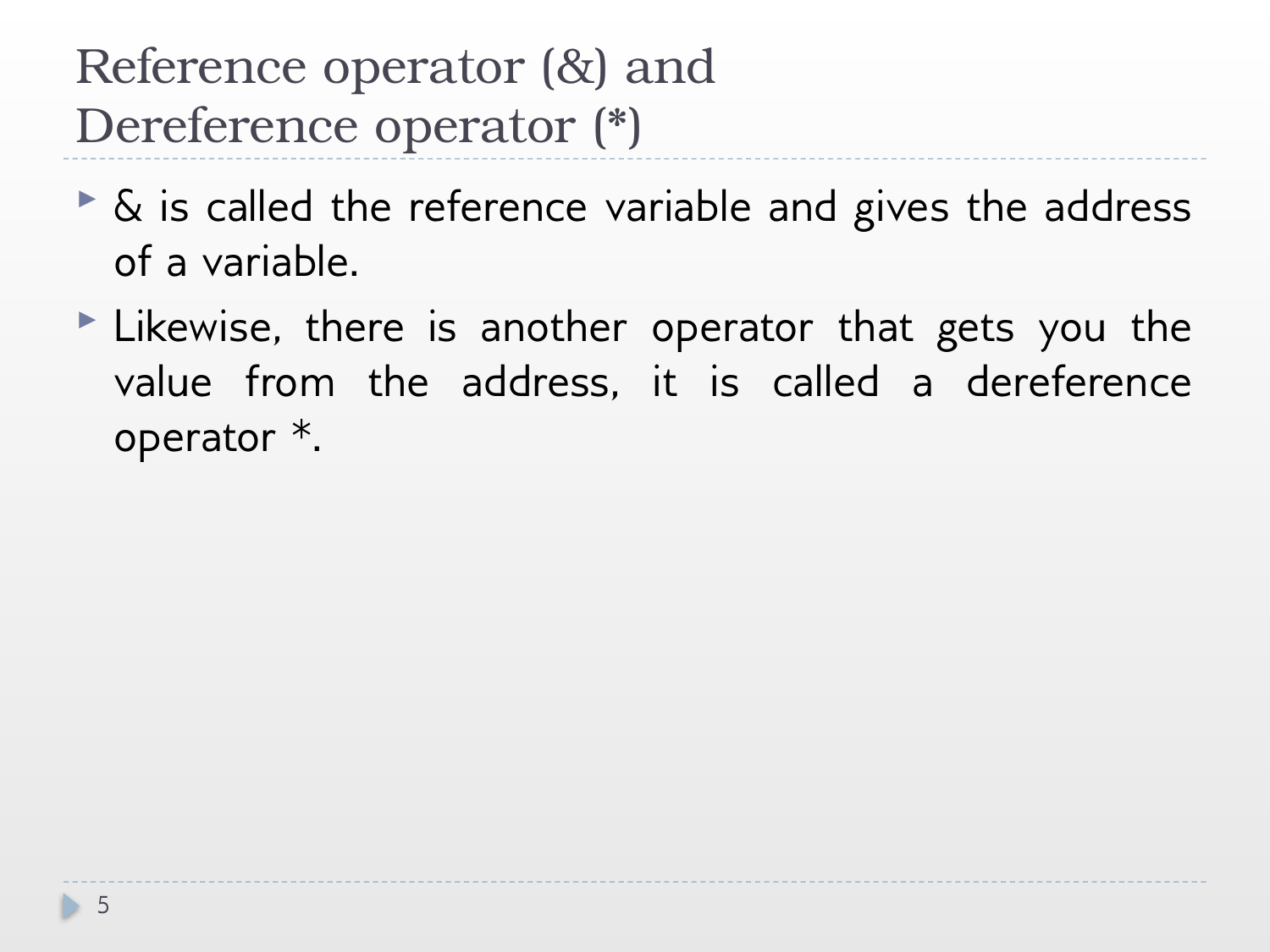

# Reference operator (&) and Dereference operator (*)
& is called the reference variable and gives the address of a variable.
Likewise, there is another operator that gets you the value from the address, it is called a dereference operator *.

5